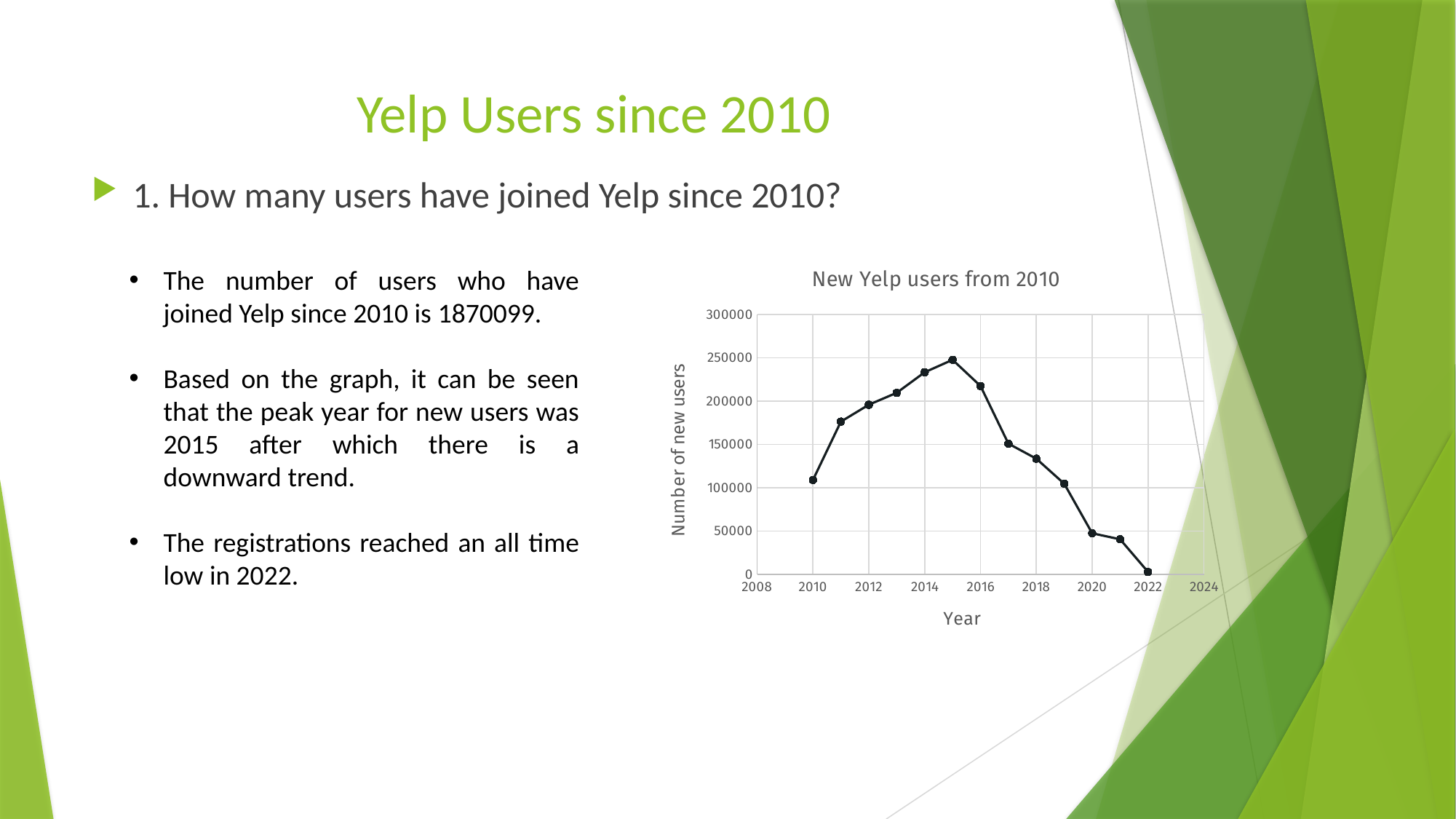

# Yelp Users since 2010
1. How many users have joined Yelp since 2010?

### Chart: New Yelp users from 2010

| Category | user_count |
|---|---|
The number of users who have joined Yelp since 2010 is 1870099.

Based on the graph, it can be seen that the peak year for new users was 2015 after which there is a downward trend.

The registrations reached an all time low in 2022.